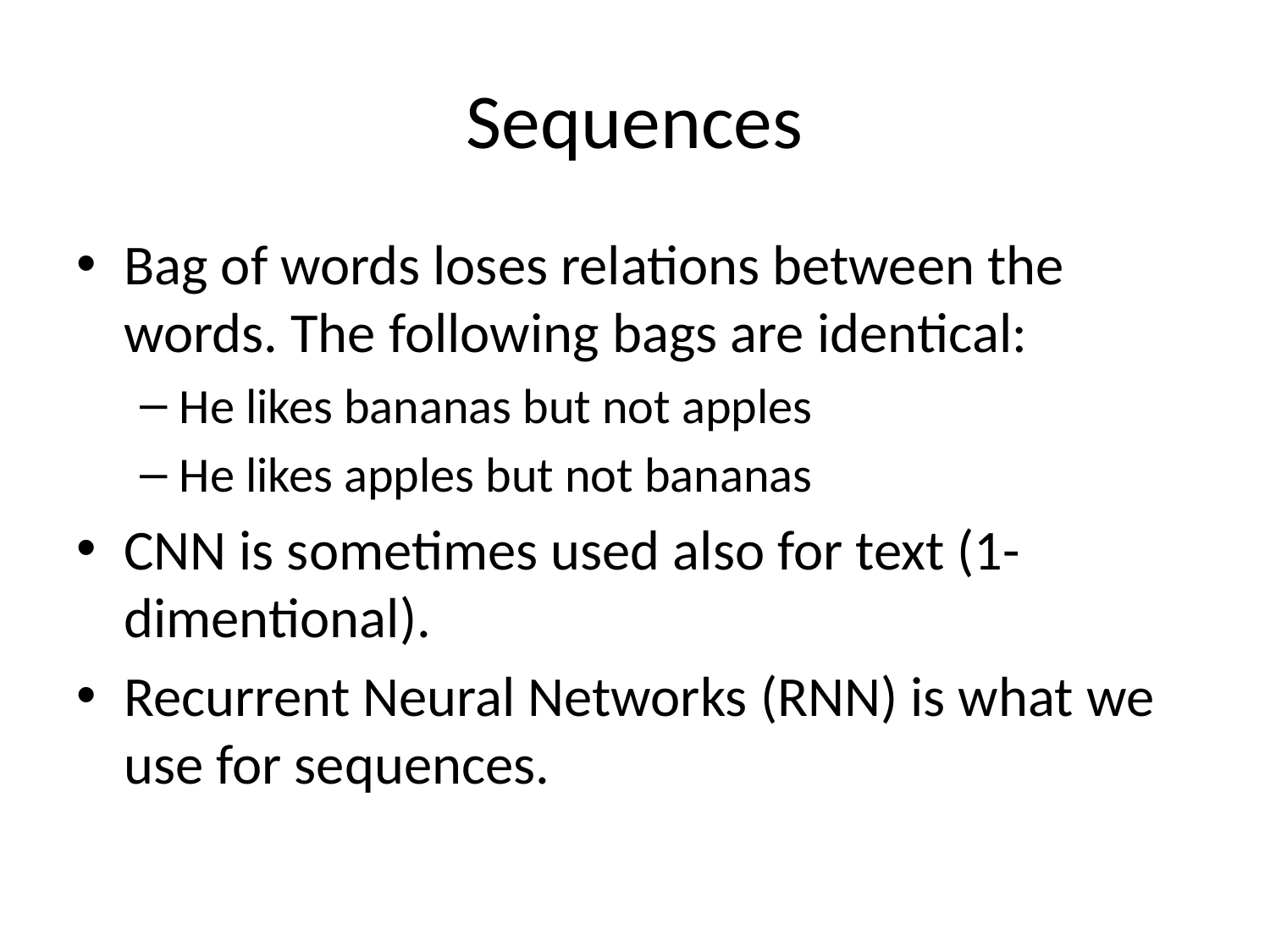

# Sequences
Bag of words loses relations between the words. The following bags are identical:
He likes bananas but not apples
He likes apples but not bananas
CNN is sometimes used also for text (1-dimentional).
Recurrent Neural Networks (RNN) is what we use for sequences.